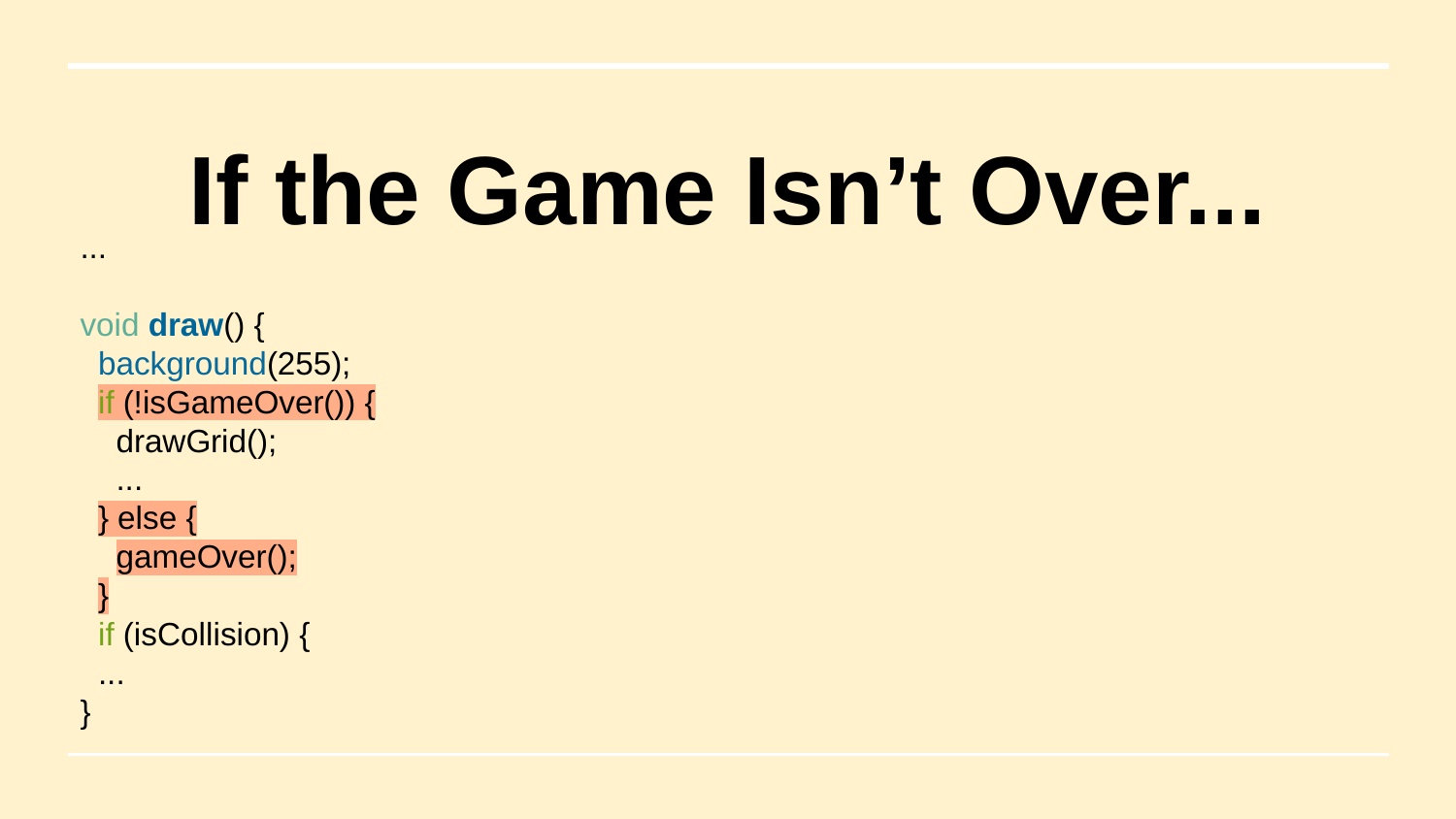

# If the Game Isn’t Over...
...

void draw() {
  background(255);
  if (!isGameOver()) {
    drawGrid();
    ...
  } else {
    gameOver();
  }
  if (isCollision) {
  ...
}